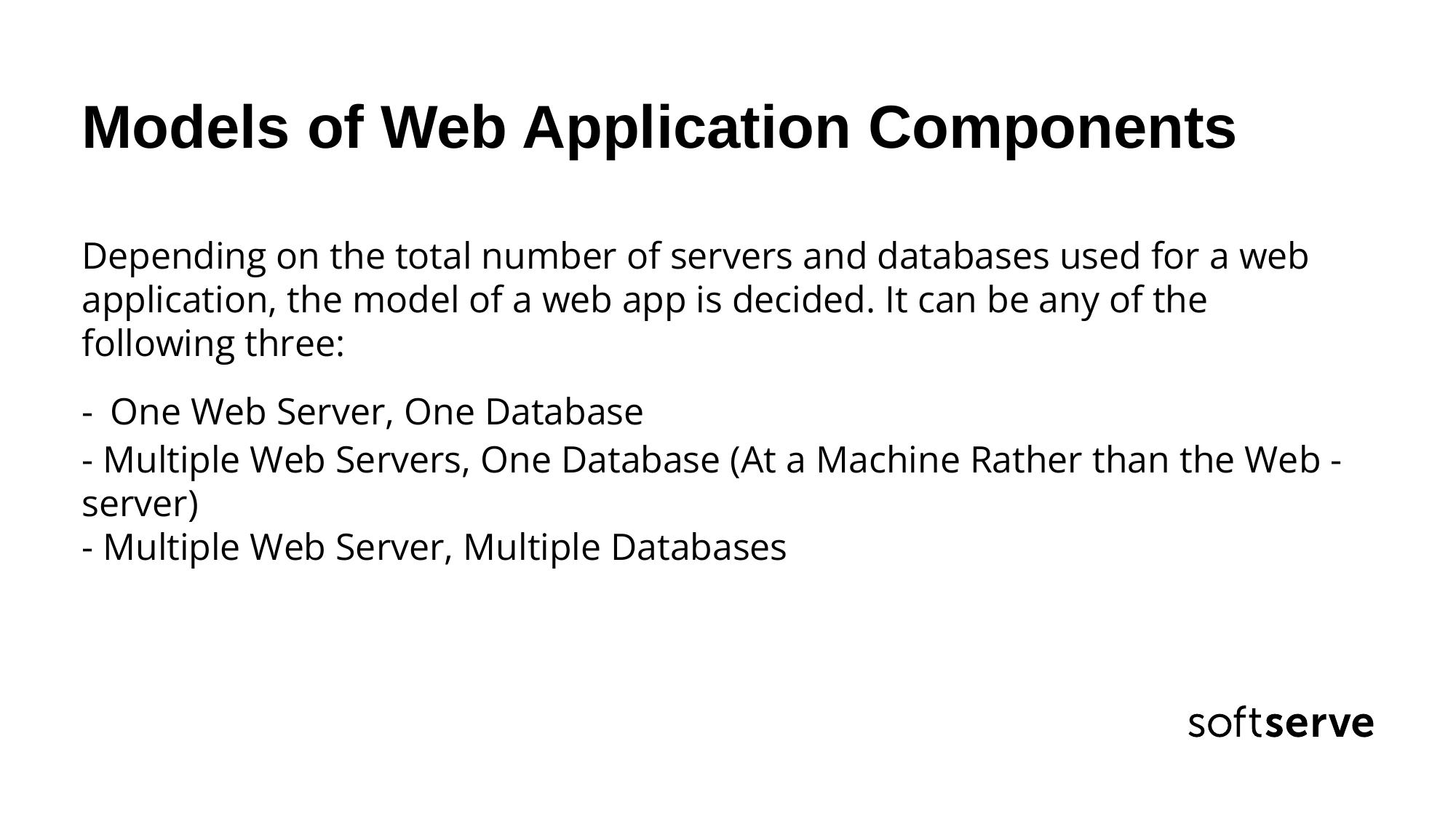

# Models of Web Application Components Depending on the total number of servers and databases used for a web application, the model of a web app is decided. It can be any of the following three: - One Web Server, One Database - Multiple Web Servers, One Database (At a Machine Rather than the Web -server) - Multiple Web Server, Multiple Databases